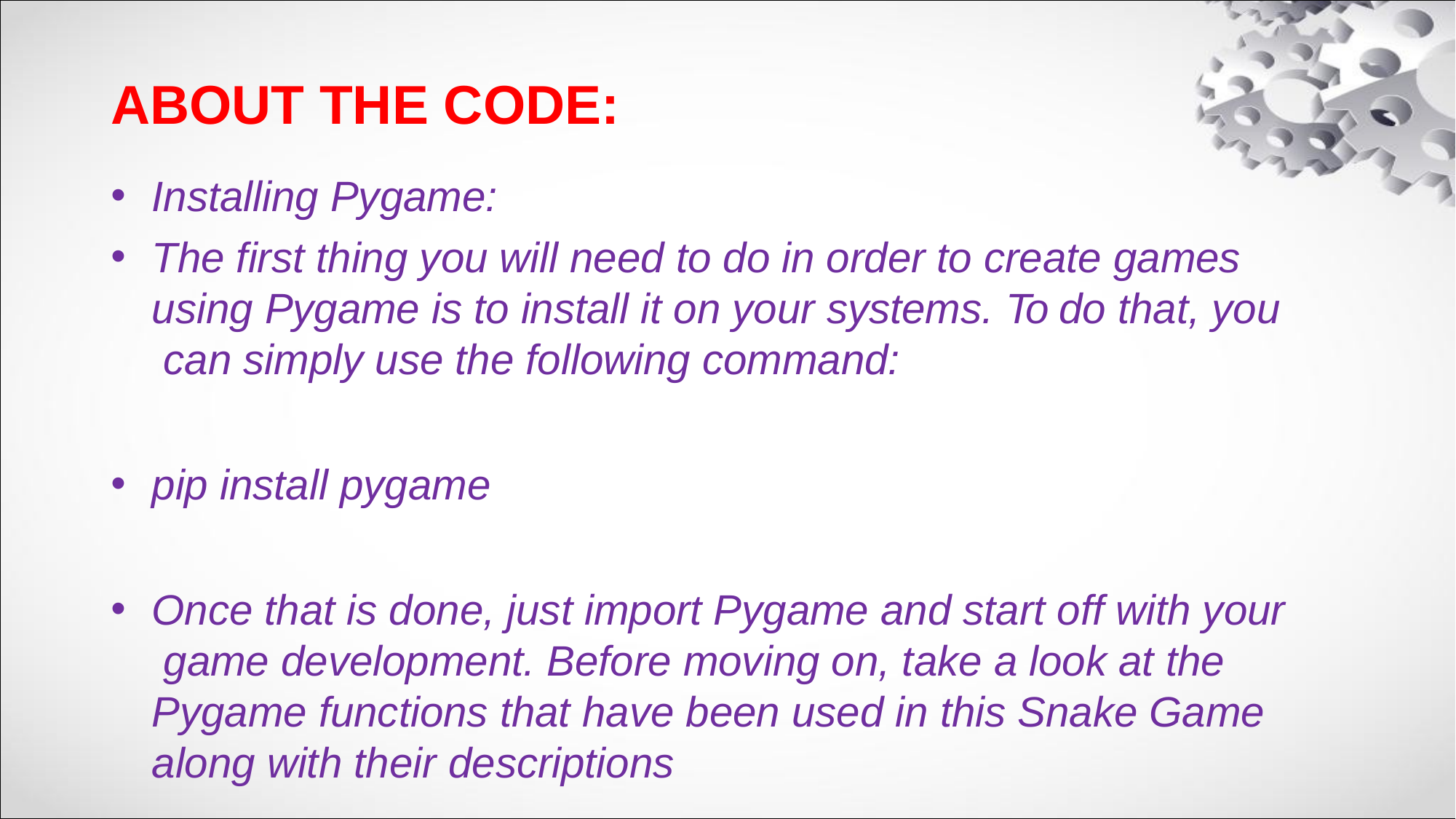

# ABOUT THE CODE:
Installing Pygame:
The first thing you will need to do in order to create games  using Pygame is to install it on your systems. To do that, you  can simply use the following command:

pip install pygame

Once that is done, just import Pygame and start off with your  game development. Before moving on, take a look at the  Pygame functions that have been used in this Snake Game  along with their descriptions